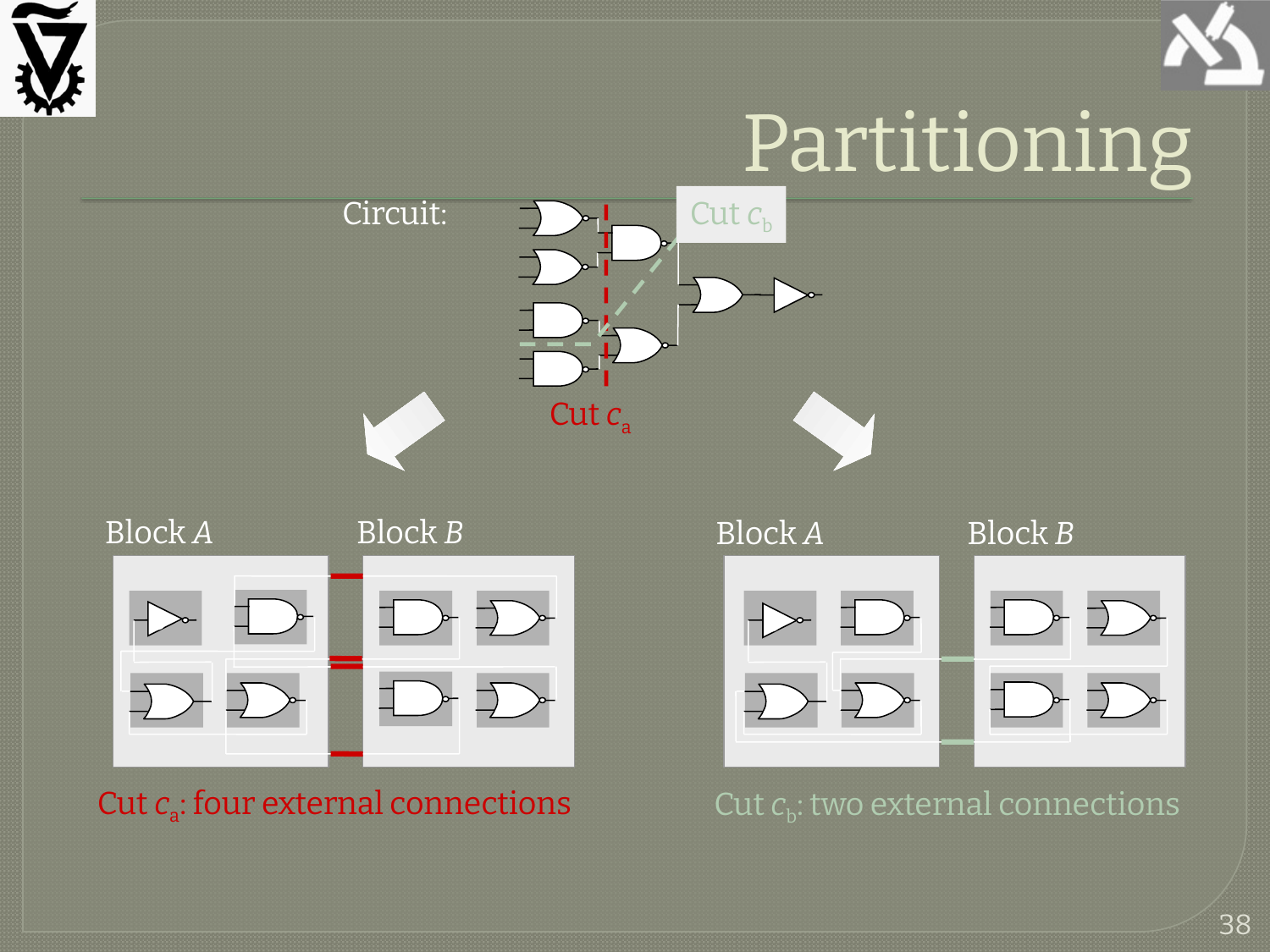

# Partitioning
Circuit:
Cut cb
1

3

2

7
8

4

6

5

Cut ca

Block A
Block B
Block A
Block B

5
4
1
8
3
4
1
8

5
2
7
3
2
6
6
7

Cut ca: four external connections
Cut cb: two external connections
38